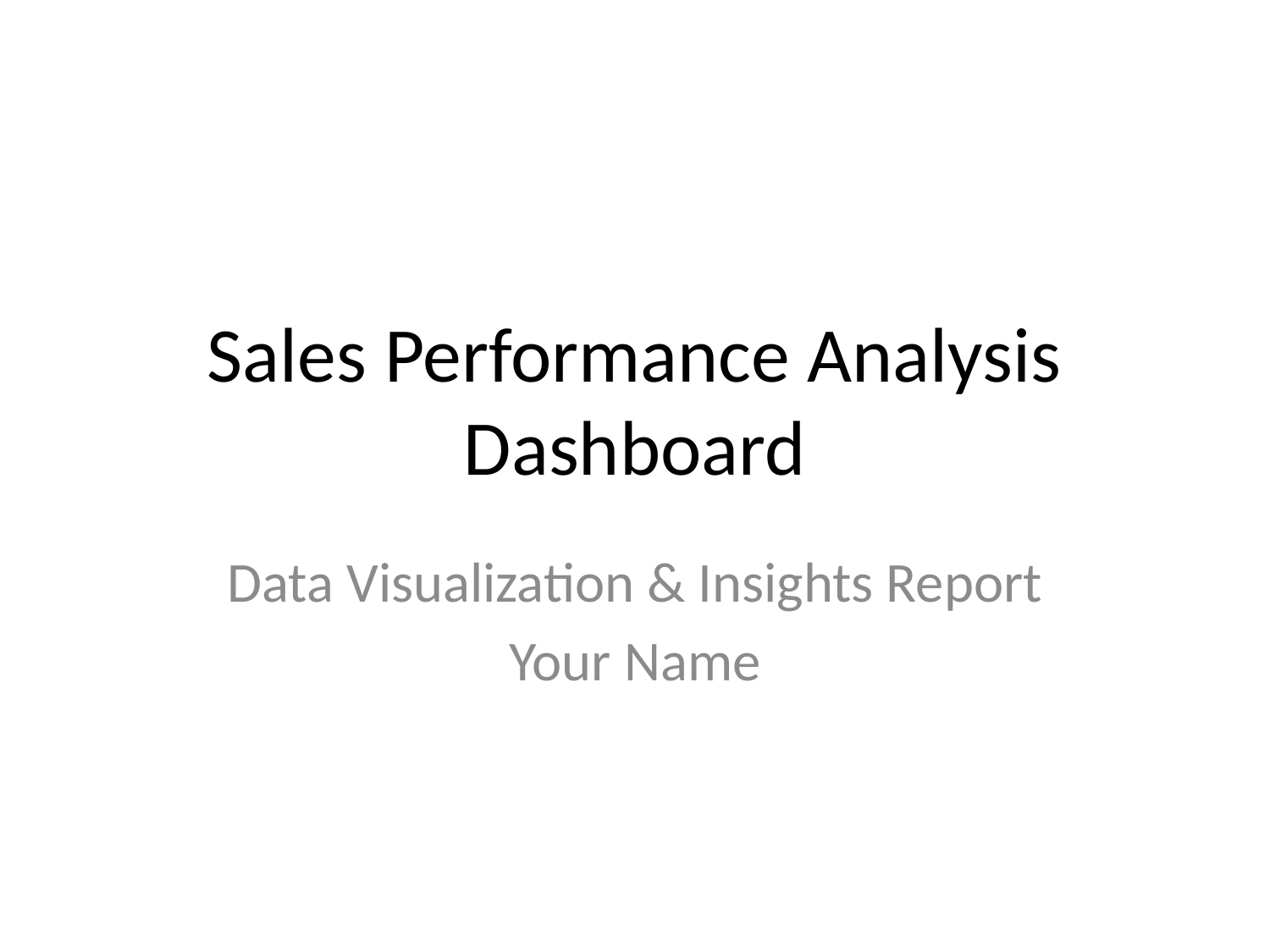

# Sales Performance Analysis Dashboard
Data Visualization & Insights Report
Your Name